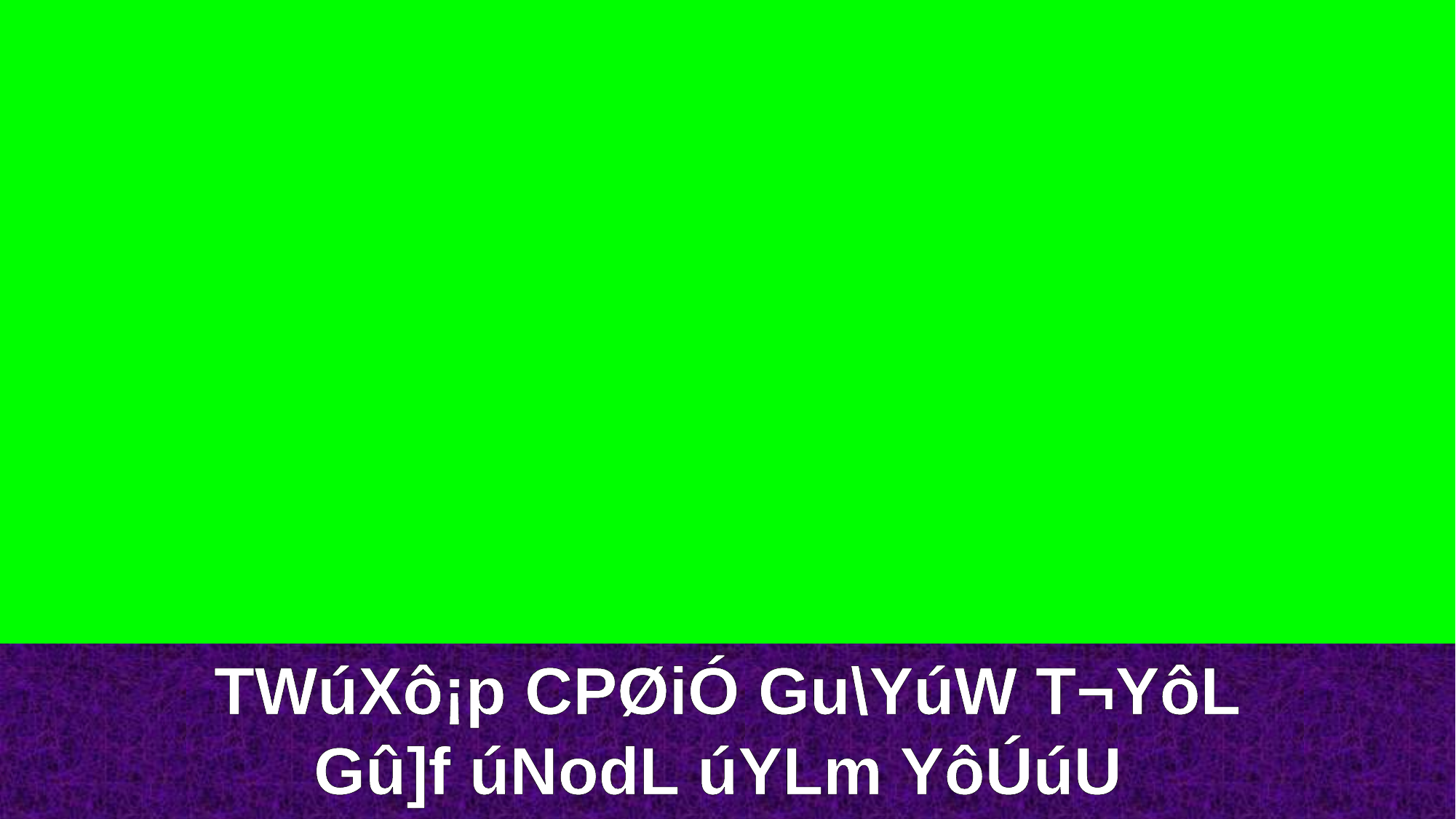

TWúXô¡p CPØiÓ Gu\YúW T¬YôL Gû]f úNodL úYLm YôÚúU